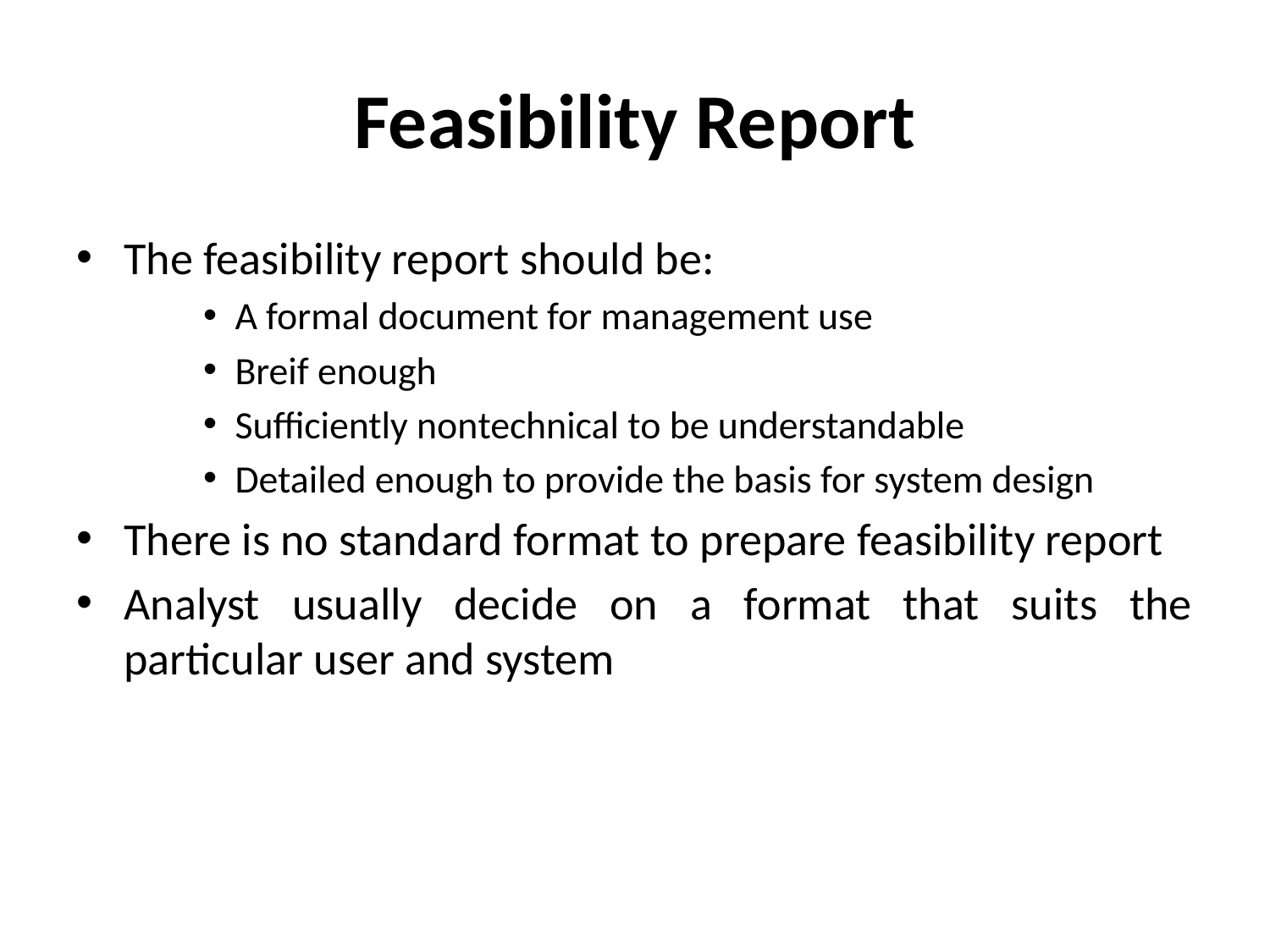

# Feasibility Report
The feasibility report should be:
A formal document for management use
Breif enough
Sufficiently nontechnical to be understandable
Detailed enough to provide the basis for system design
There is no standard format to prepare feasibility report
Analyst usually decide on a format that suits the particular user and system